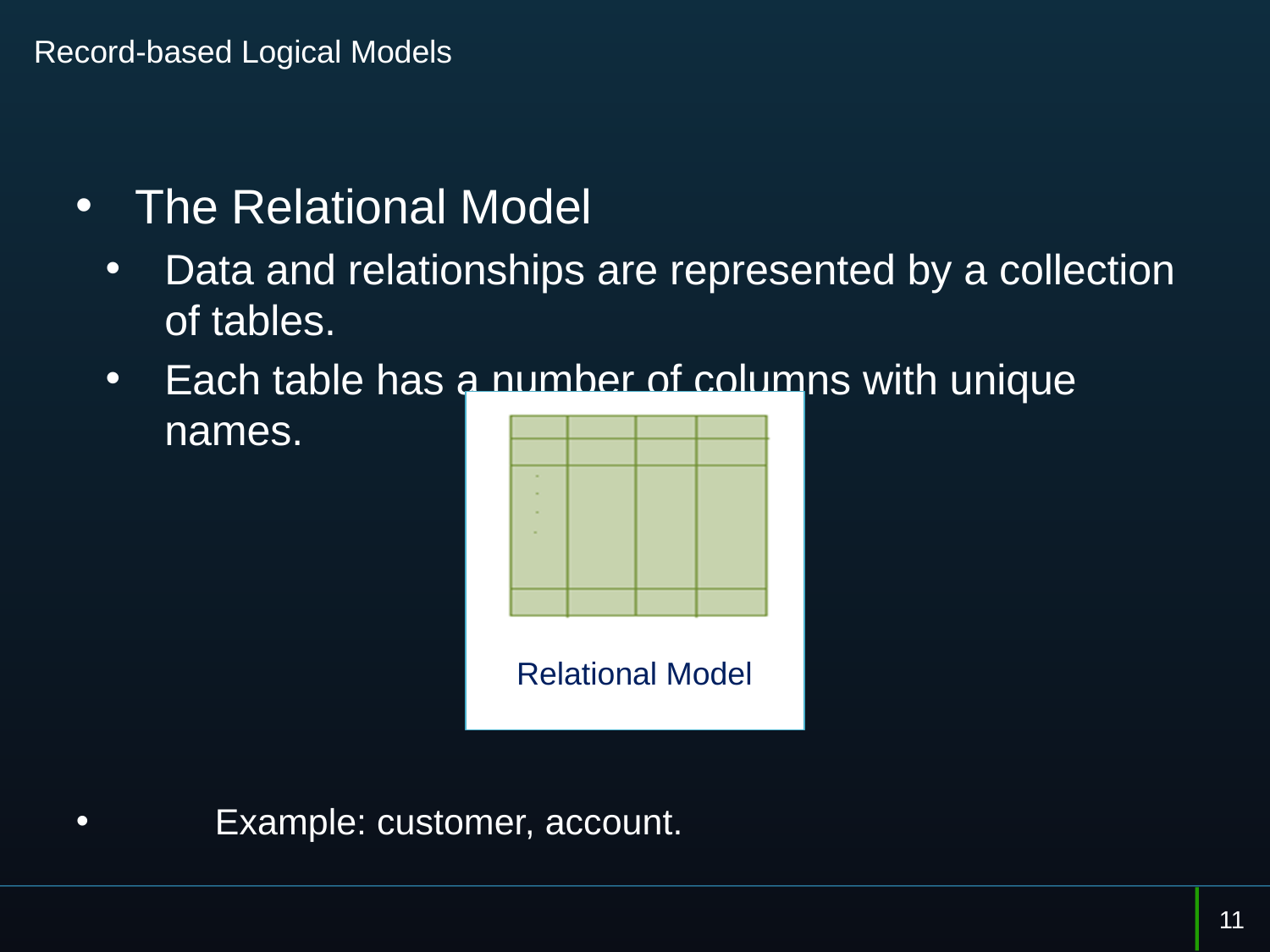

# Record-based Logical Models
The Relational Model
Data and relationships are represented by a collection of tables.
Each table has a number of columns with unique names.

	Example: customer, account.

Relational Model
11